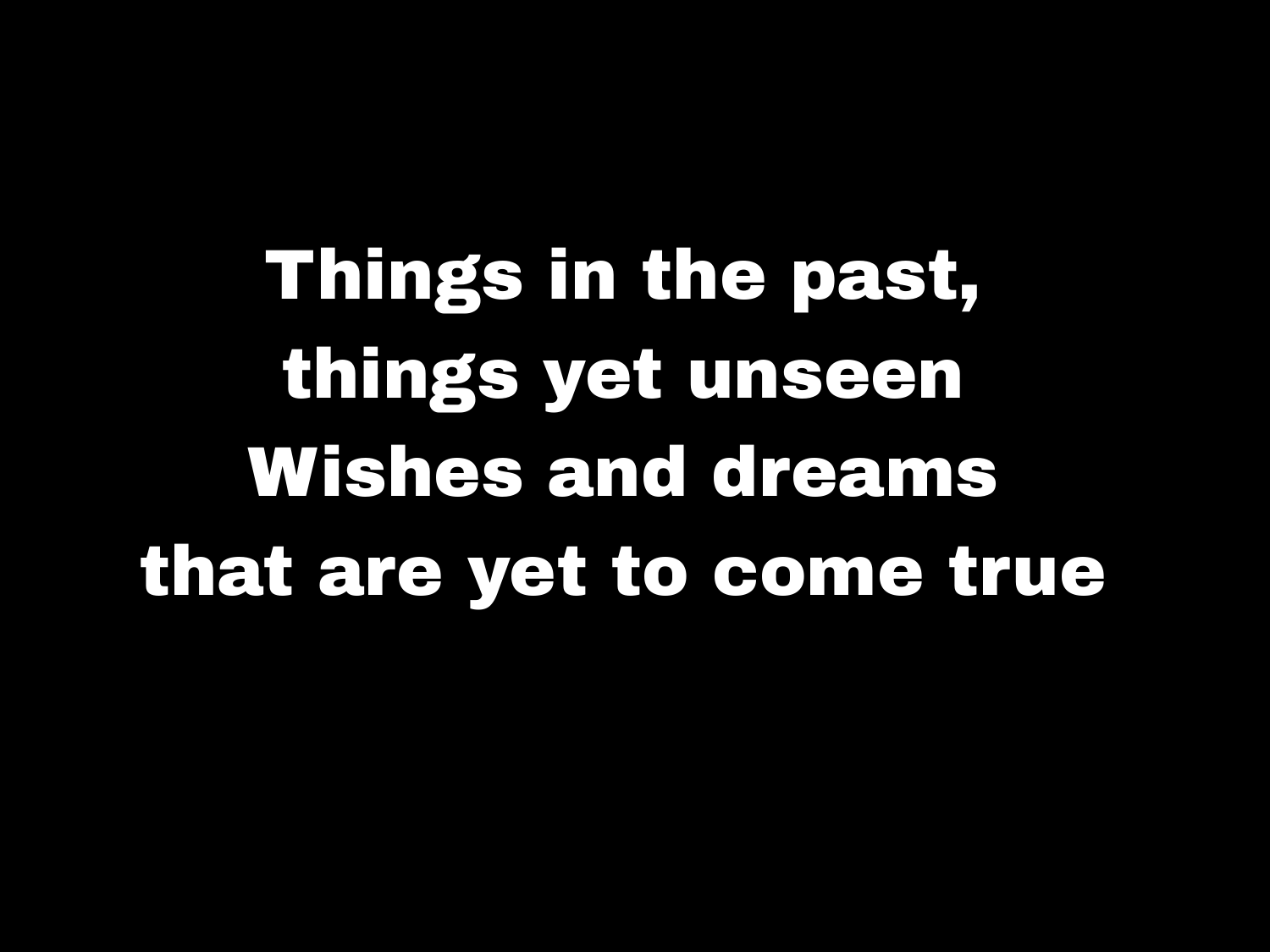

#
Things in the past,
things yet unseen
Wishes and dreams
that are yet to come true